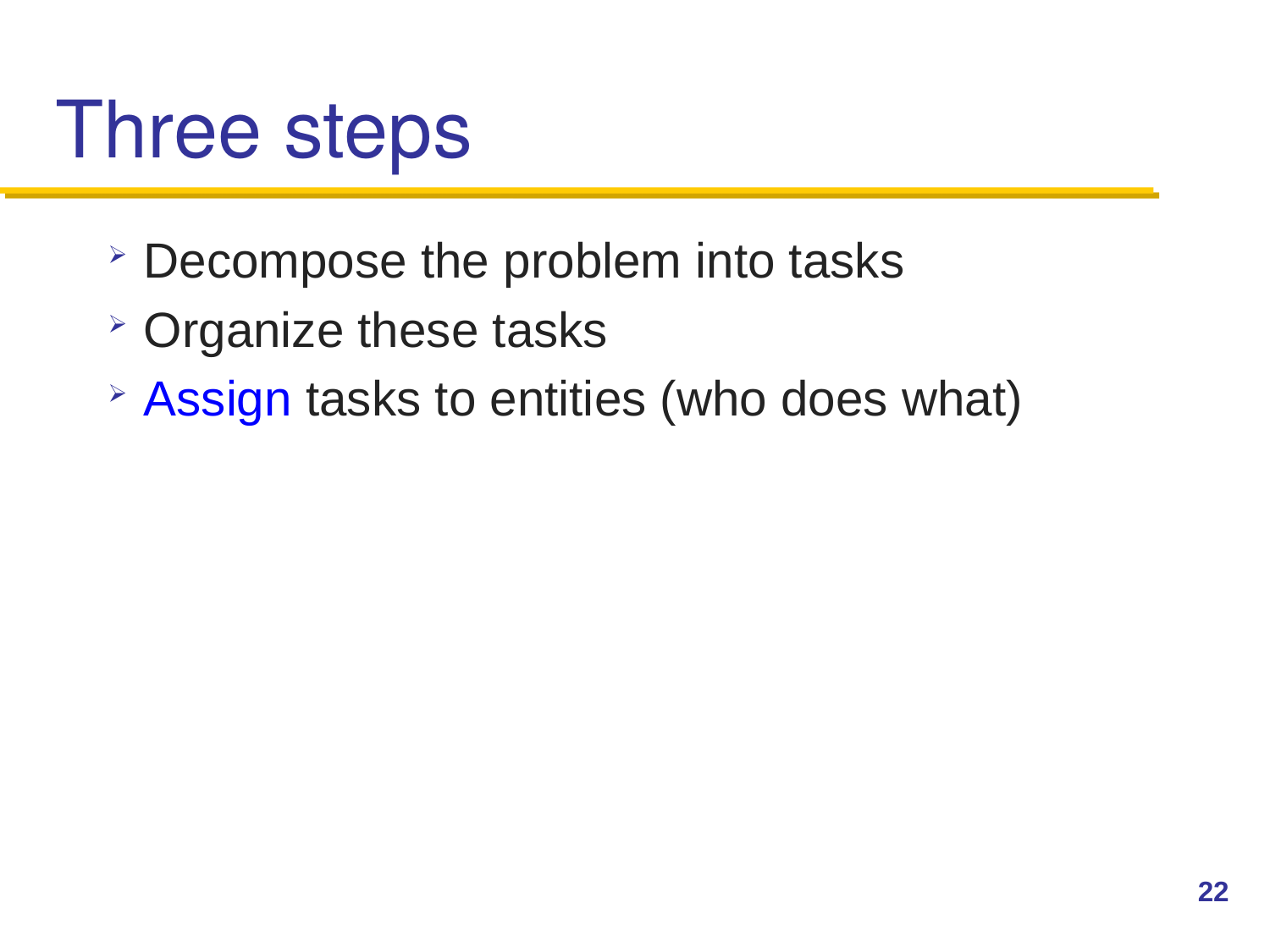

# Three steps
Decompose the problem into tasks
Organize these tasks
Assign tasks to entities (who does what)
22